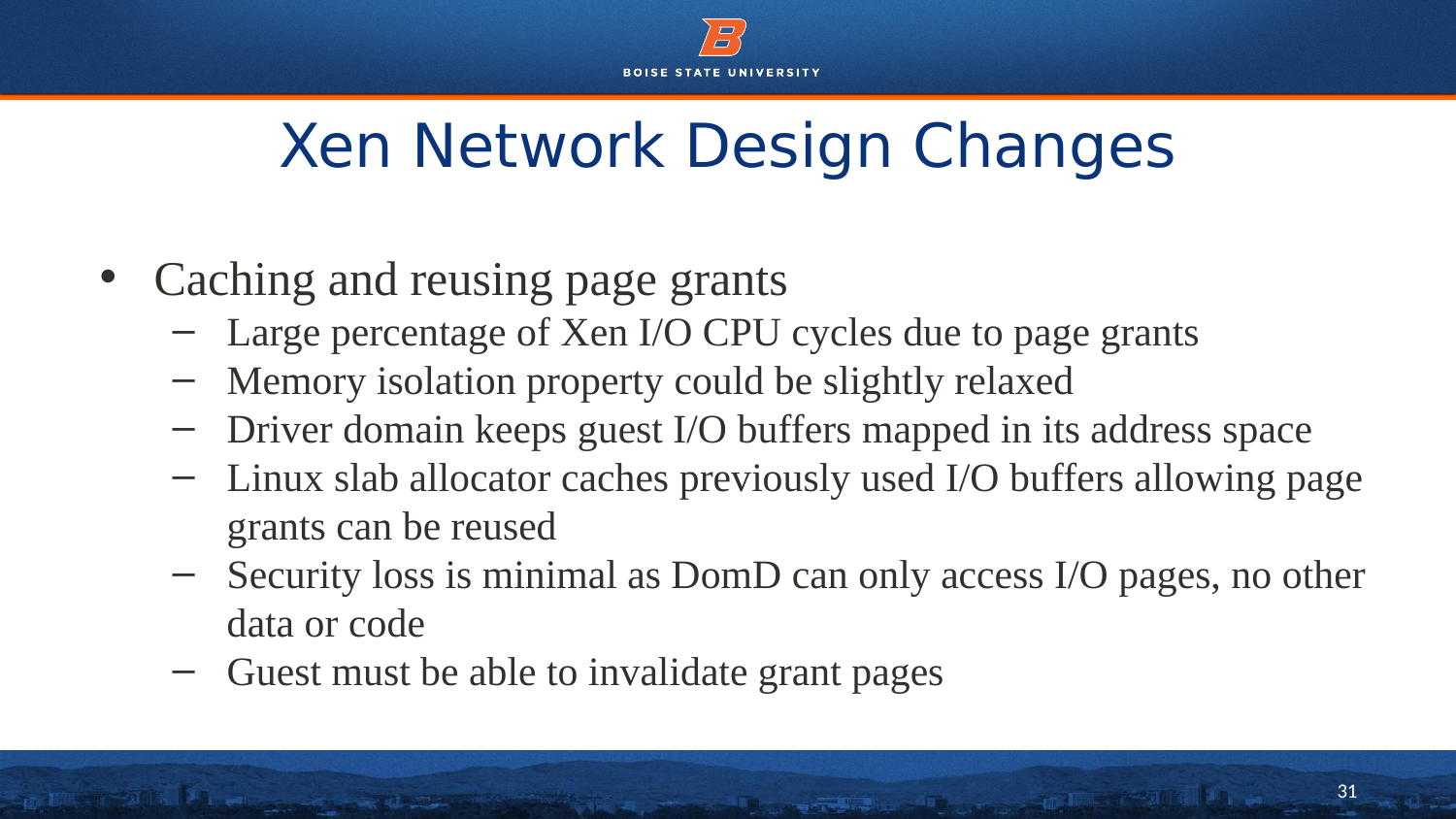

# Xen Network Design Changes

Caching and reusing page grants
Large percentage of Xen I/O CPU cycles due to page grants
Memory isolation property could be slightly relaxed
Driver domain keeps guest I/O buffers mapped in its address space
Linux slab allocator caches previously used I/O buffers allowing page grants can be reused
Security loss is minimal as DomD can only access I/O pages, no other data or code
Guest must be able to invalidate grant pages